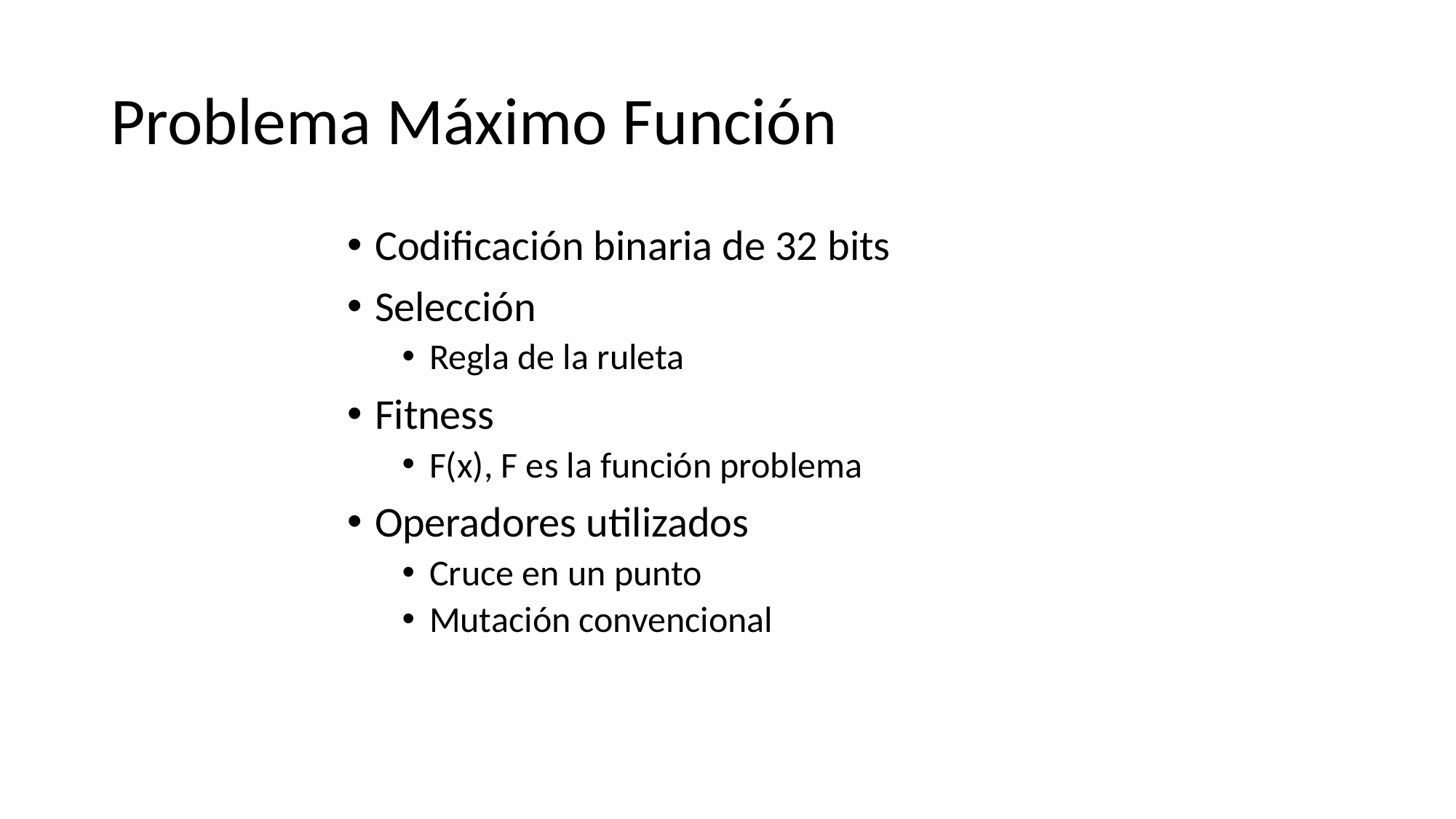

# Problema Máximo Función
Codificación binaria de 32 bits
Selección
Regla de la ruleta
Fitness
F(x), F es la función problema
Operadores utilizados
Cruce en un punto
Mutación convencional